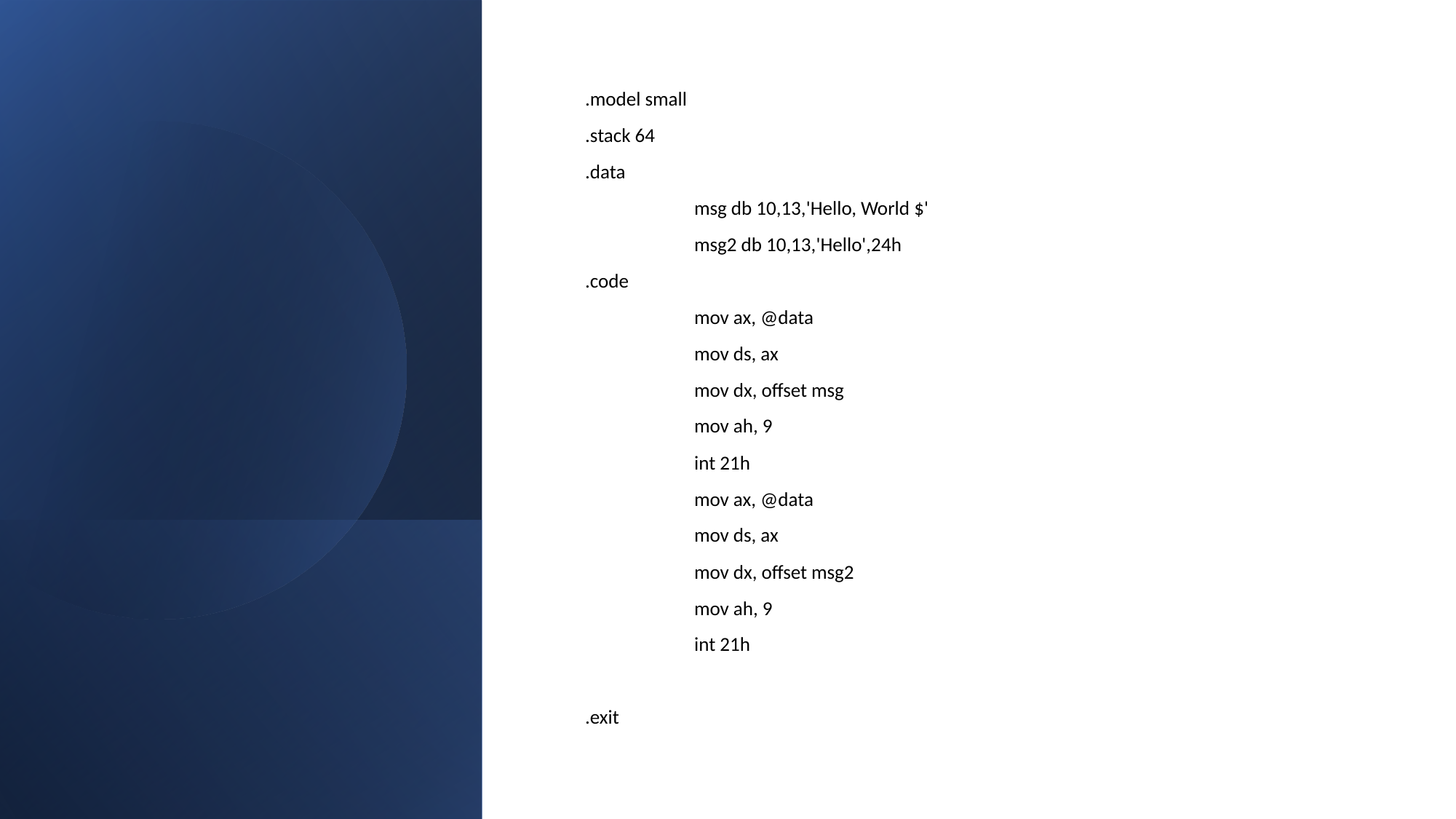

.model small
.stack 64
.data
	msg db 10,13,'Hello, World $'
	msg2 db 10,13,'Hello',24h
.code
 	mov ax, @data
 	mov ds, ax
	mov dx, offset msg
	mov ah, 9
	int 21h
	mov ax, @data
 	mov ds, ax
	mov dx, offset msg2
	mov ah, 9
	int 21h

.exit